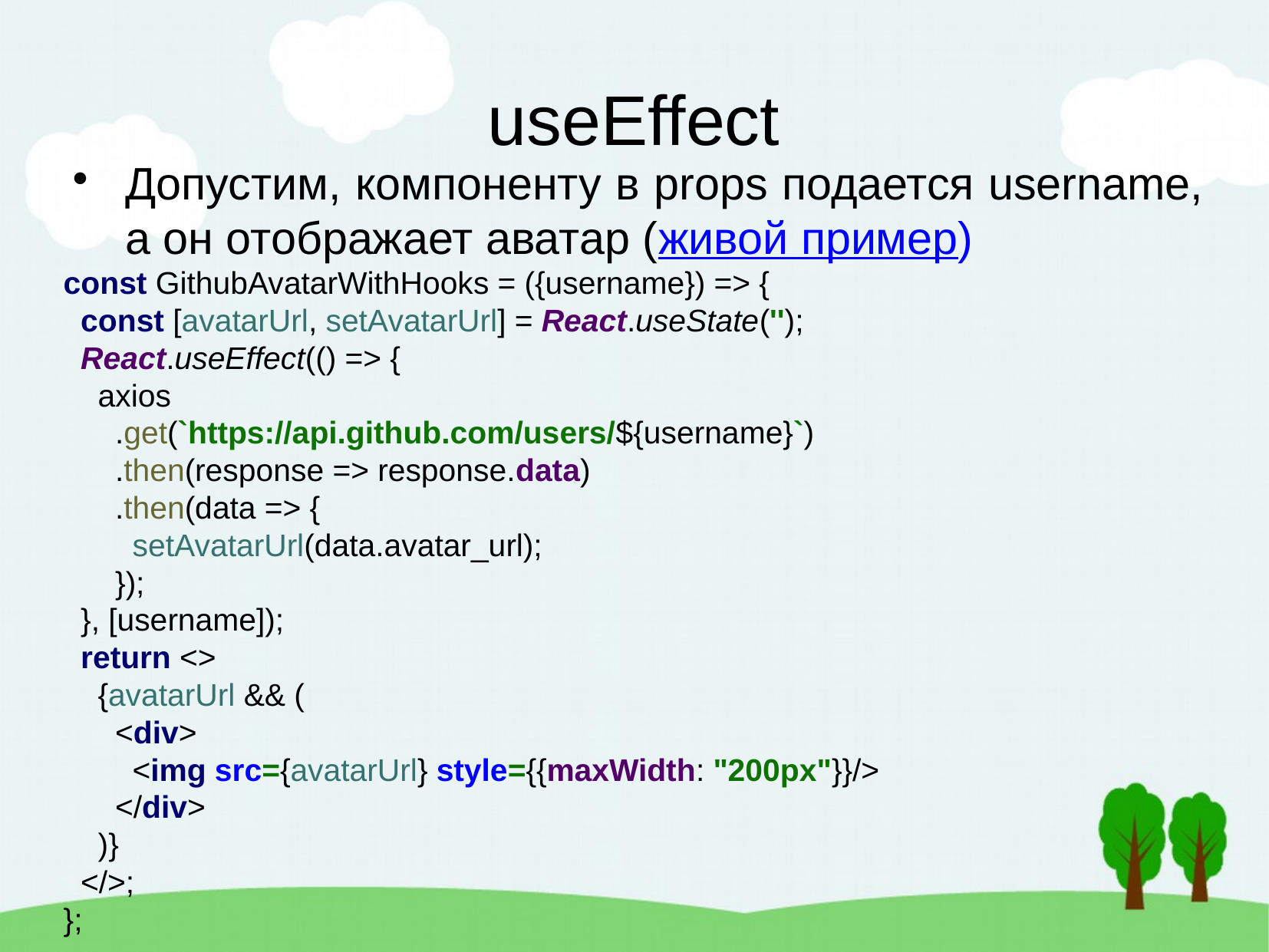

useEffect
Допустим, компоненту в props подается username, а он отображает аватар (живой пример)
const GithubAvatarWithHooks = ({username}) => {
  const [avatarUrl, setAvatarUrl] = React.useState('');
  React.useEffect(() => {
    axios
      .get(`https://api.github.com/users/${username}`)
      .then(response => response.data)
      .then(data => {
        setAvatarUrl(data.avatar_url);
      });
  }, [username]);
  return <>
    {avatarUrl && (
      <div>
        <img src={avatarUrl} style={{maxWidth: "200px"}}/>
      </div>
    )}
  </>;
};